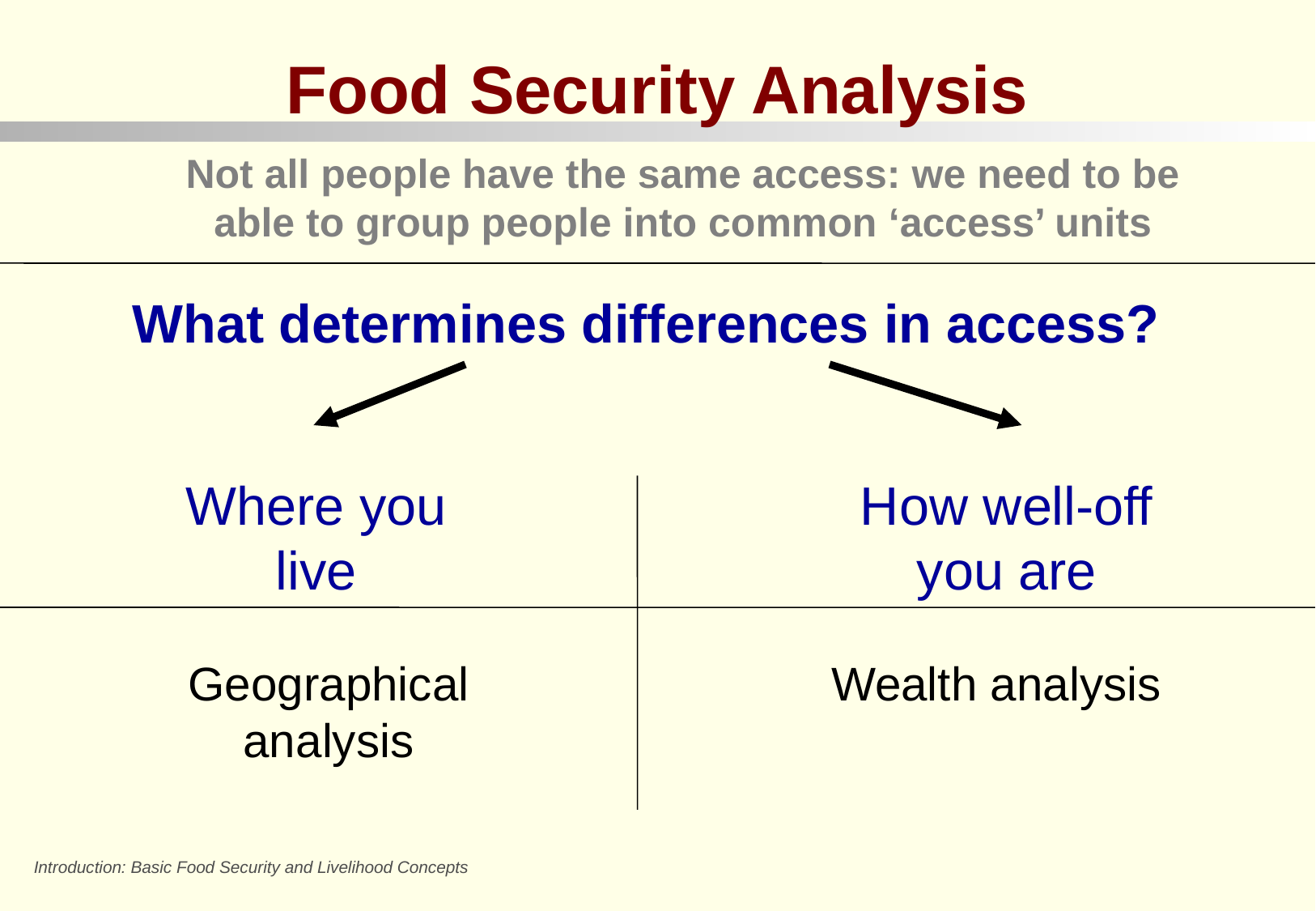

Food Security Analysis

Not all people have the same access: we need to be able to group people into common ‘access’ units

What determines differences in access?

Where you live
How well-off you are

Geographical analysis
Wealth analysis
Introduction: Basic Food Security and Livelihood Concepts